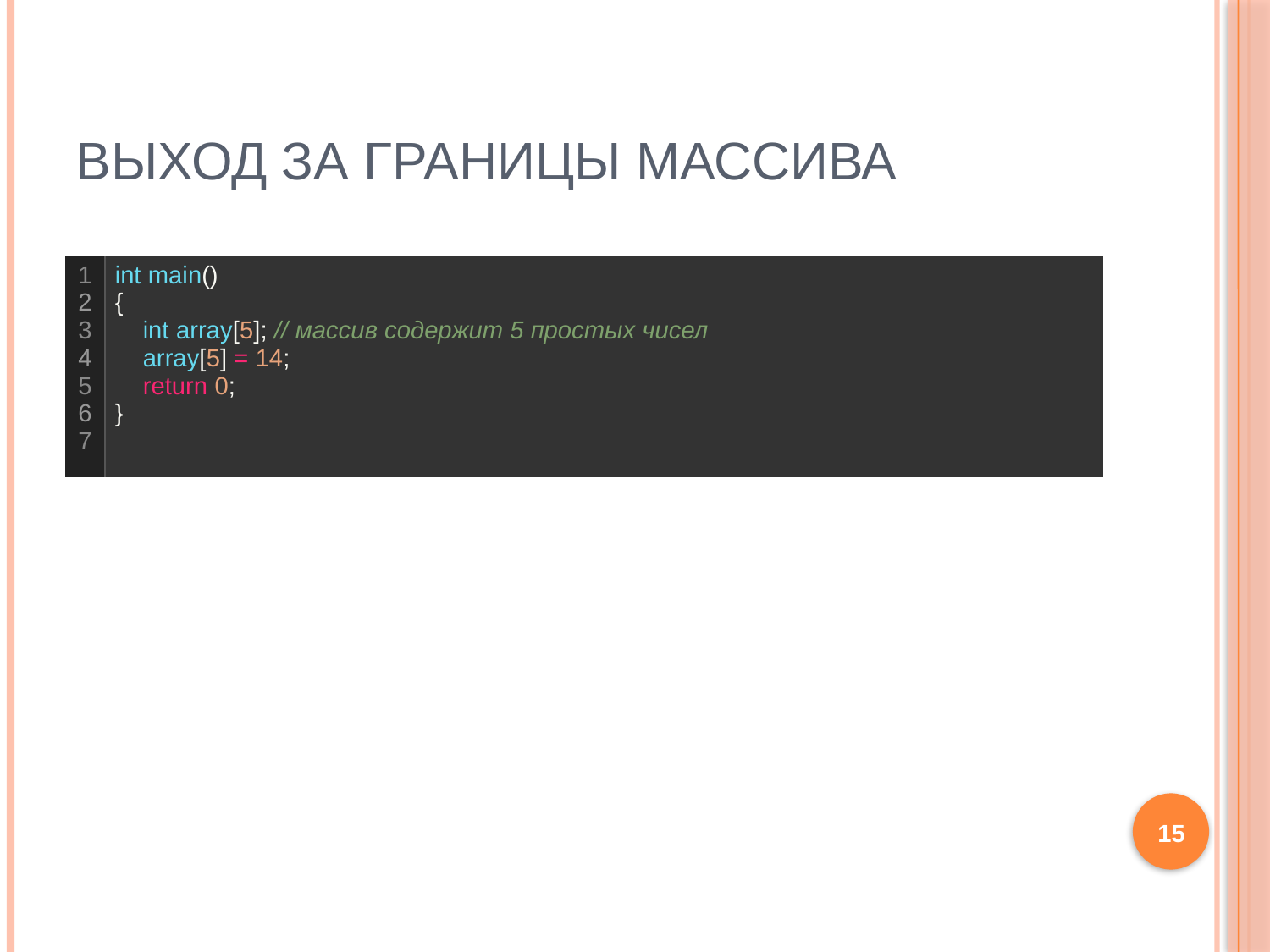

# Выход за границы массива
| 1 2 3 4 5 6 7 | int main() {     int array[5]; // массив содержит 5 простых чисел     array[5] = 14;     return 0; } |
| --- | --- |
15